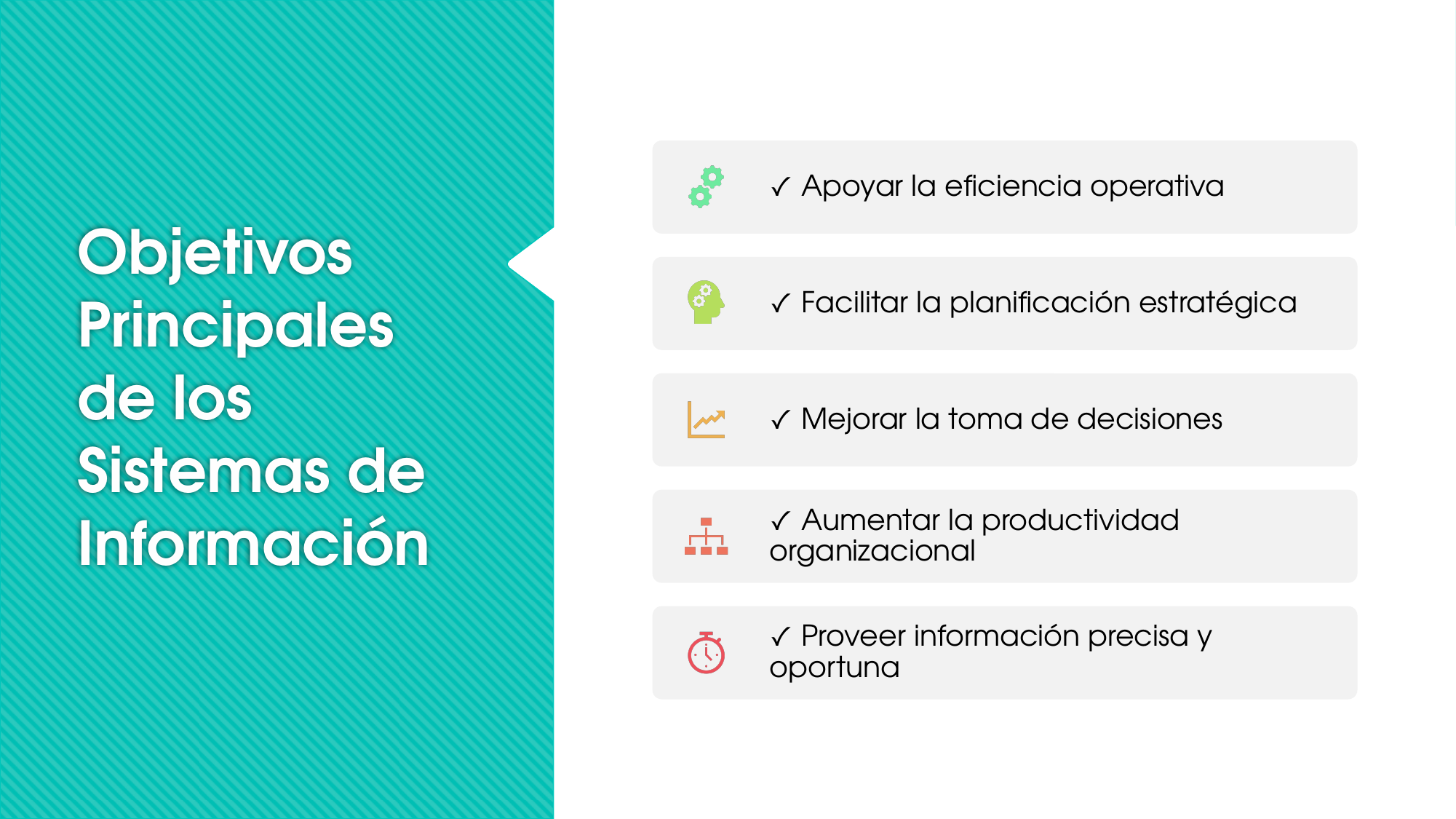

✓ Apoyar la eficiencia operativa
✓ Facilitar la planificación estratégica
✓ Mejorar la toma de decisiones
✓ Aumentar la productividad organizacional
✓ Proveer información precisa y oportuna
# Objetivos Principales de los Sistemas de Información